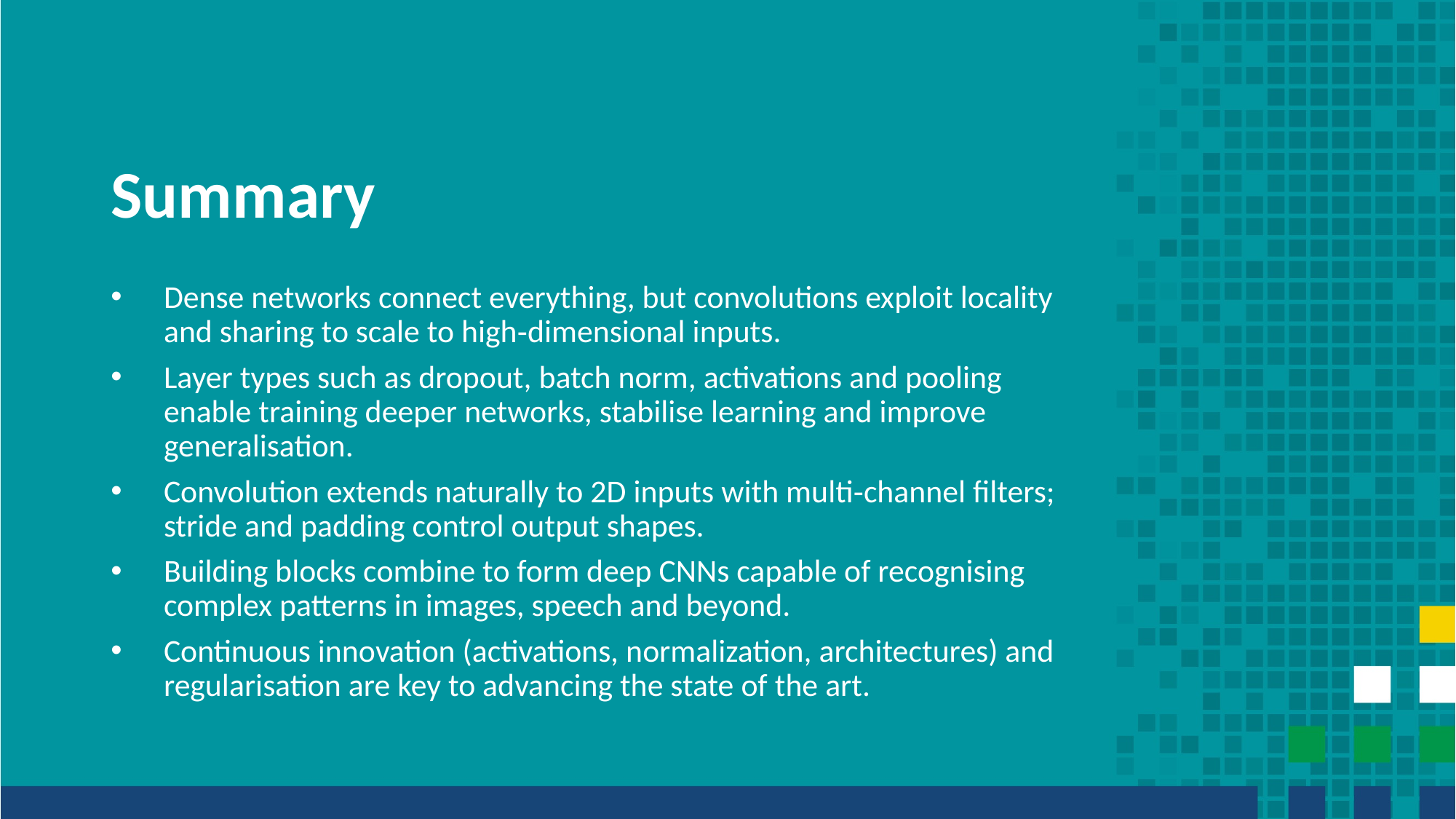

# Summary
Dense networks connect everything, but convolutions exploit locality and sharing to scale to high‑dimensional inputs.
Layer types such as dropout, batch norm, activations and pooling enable training deeper networks, stabilise learning and improve generalisation.
Convolution extends naturally to 2D inputs with multi‑channel filters; stride and padding control output shapes.
Building blocks combine to form deep CNNs capable of recognising complex patterns in images, speech and beyond.
Continuous innovation (activations, normalization, architectures) and regularisation are key to advancing the state of the art.